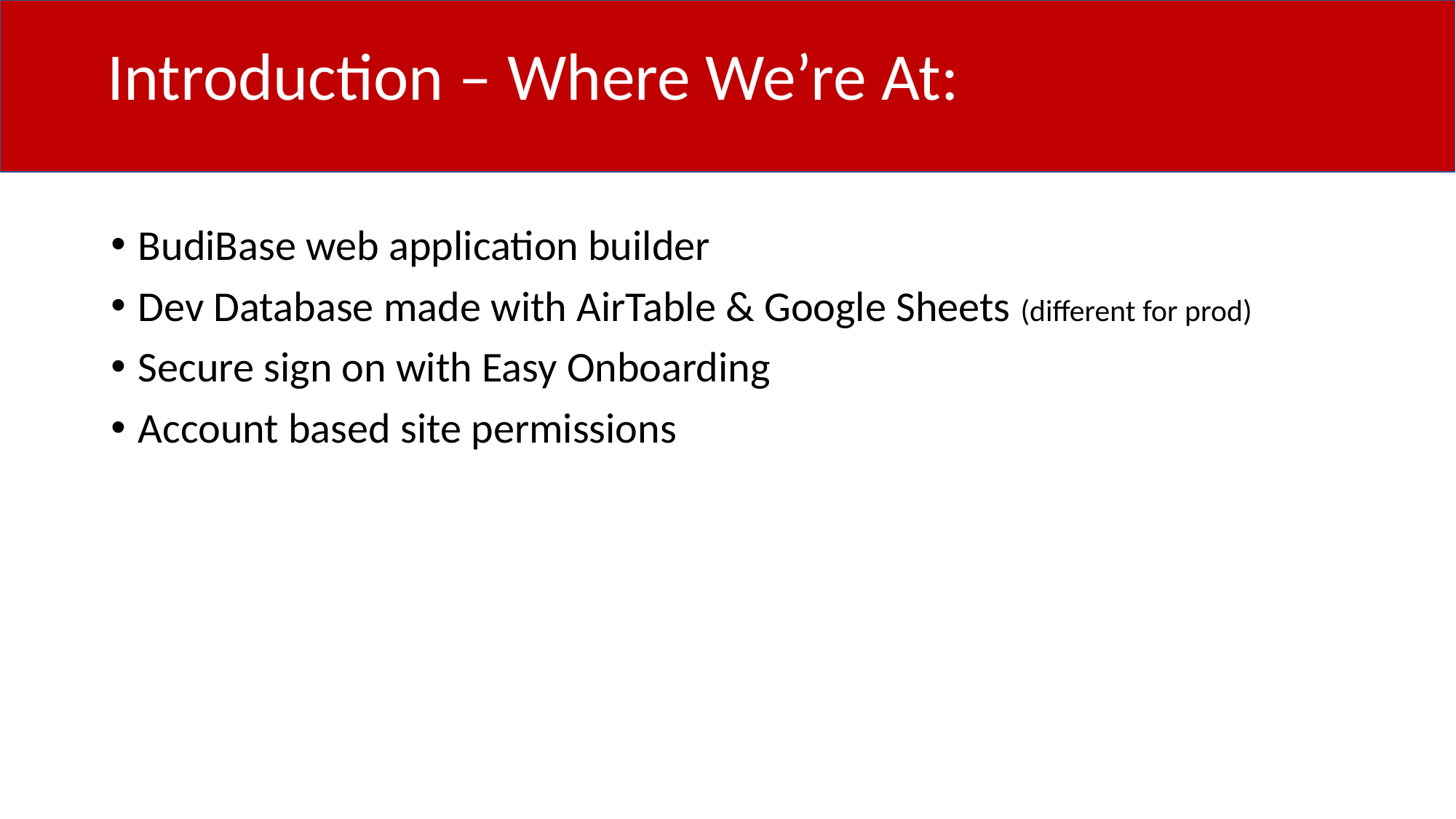

# Introduction – Where We’re At:
BudiBase web application builder
Dev Database made with AirTable & Google Sheets (different for prod)
Secure sign on with Easy Onboarding
Account based site permissions